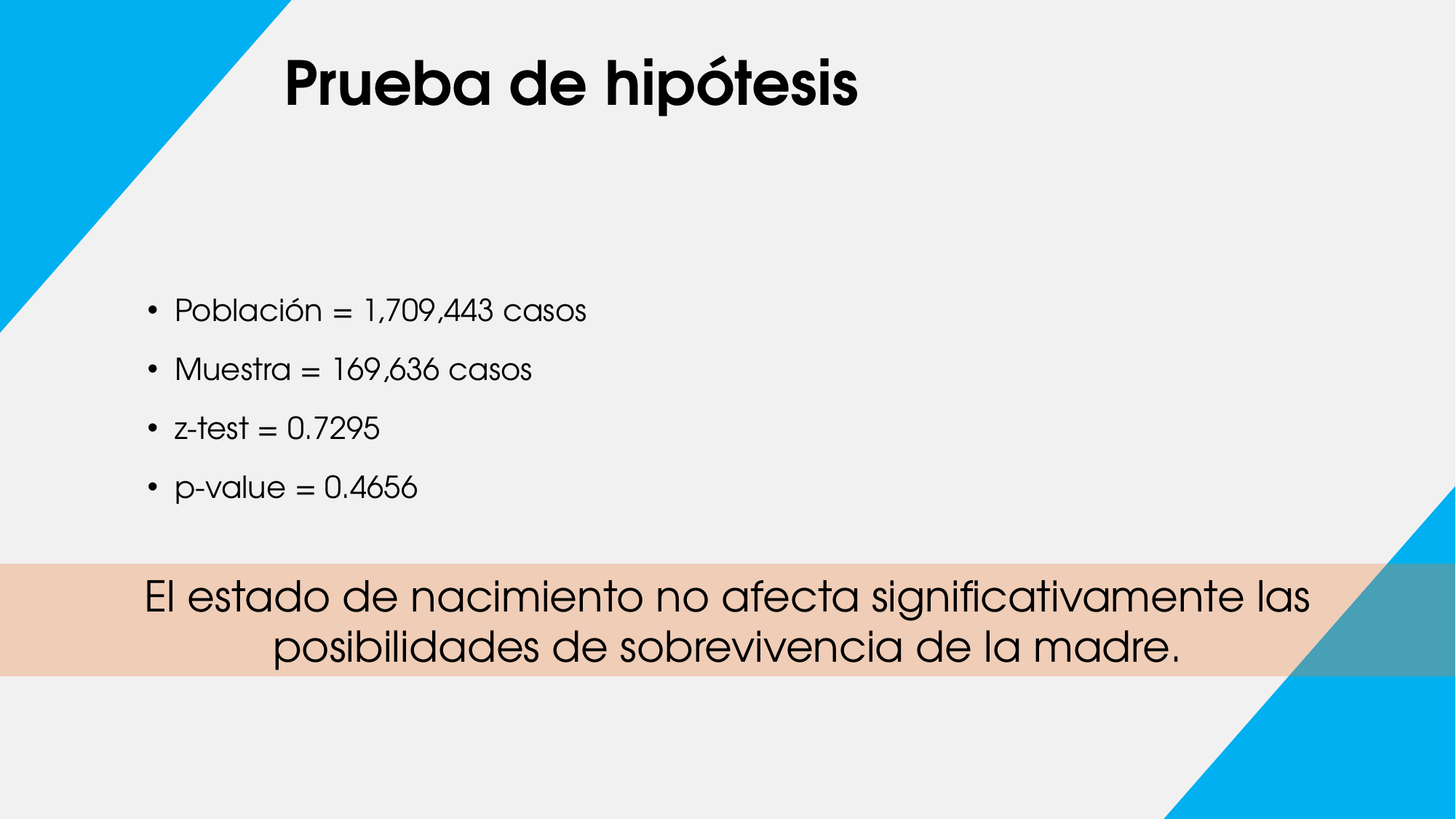

Prueba de hipótesis
Población = 1,709,443 casos
Muestra = 169,636 casos
z-test = 0.7295
p-value = 0.4656

El estado de nacimiento no afecta significativamente las posibilidades de sobrevivencia de la madre.